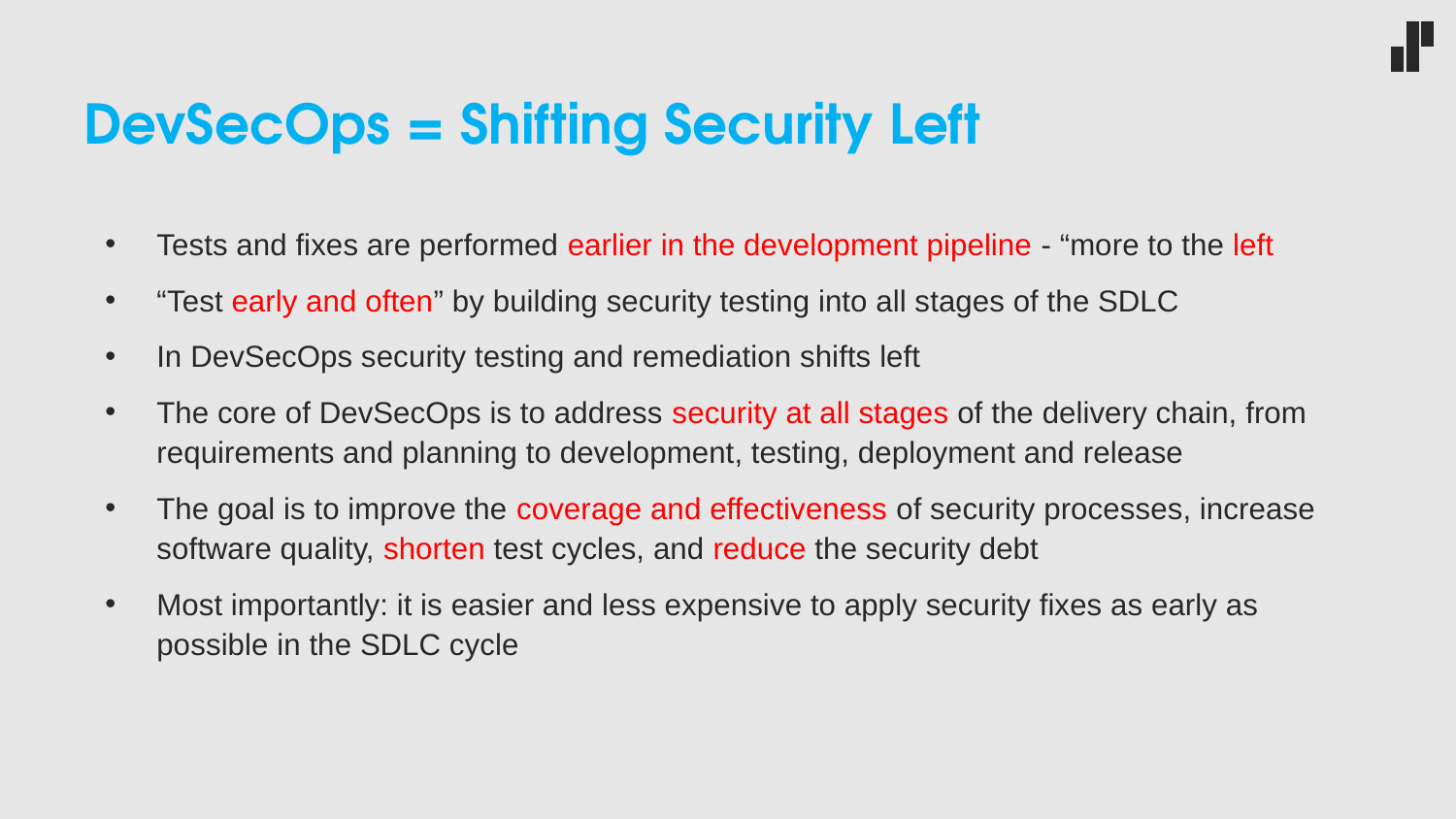

# DevSecOps = Shifting Security Left
Tests and fixes are performed earlier in the development pipeline - “more to the left
“Test early and often” by building security testing into all stages of the SDLC
In DevSecOps security testing and remediation shifts left
The core of DevSecOps is to address security at all stages of the delivery chain, from requirements and planning to development, testing, deployment and release
The goal is to improve the coverage and effectiveness of security processes, increase software quality, shorten test cycles, and reduce the security debt
Most importantly: it is easier and less expensive to apply security fixes as early as possible in the SDLC cycle